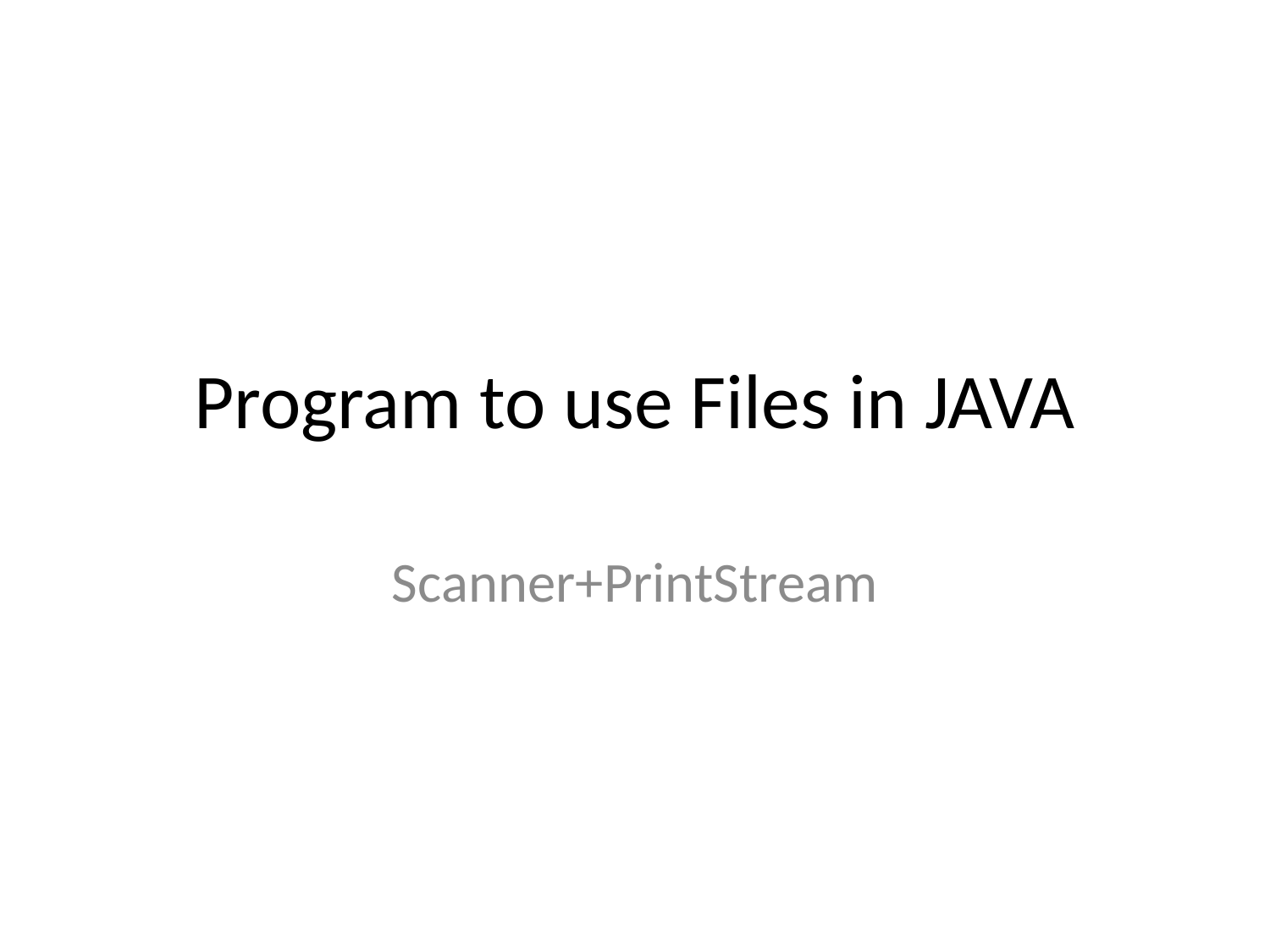

# Program to use Files in JAVA
Scanner+PrintStream